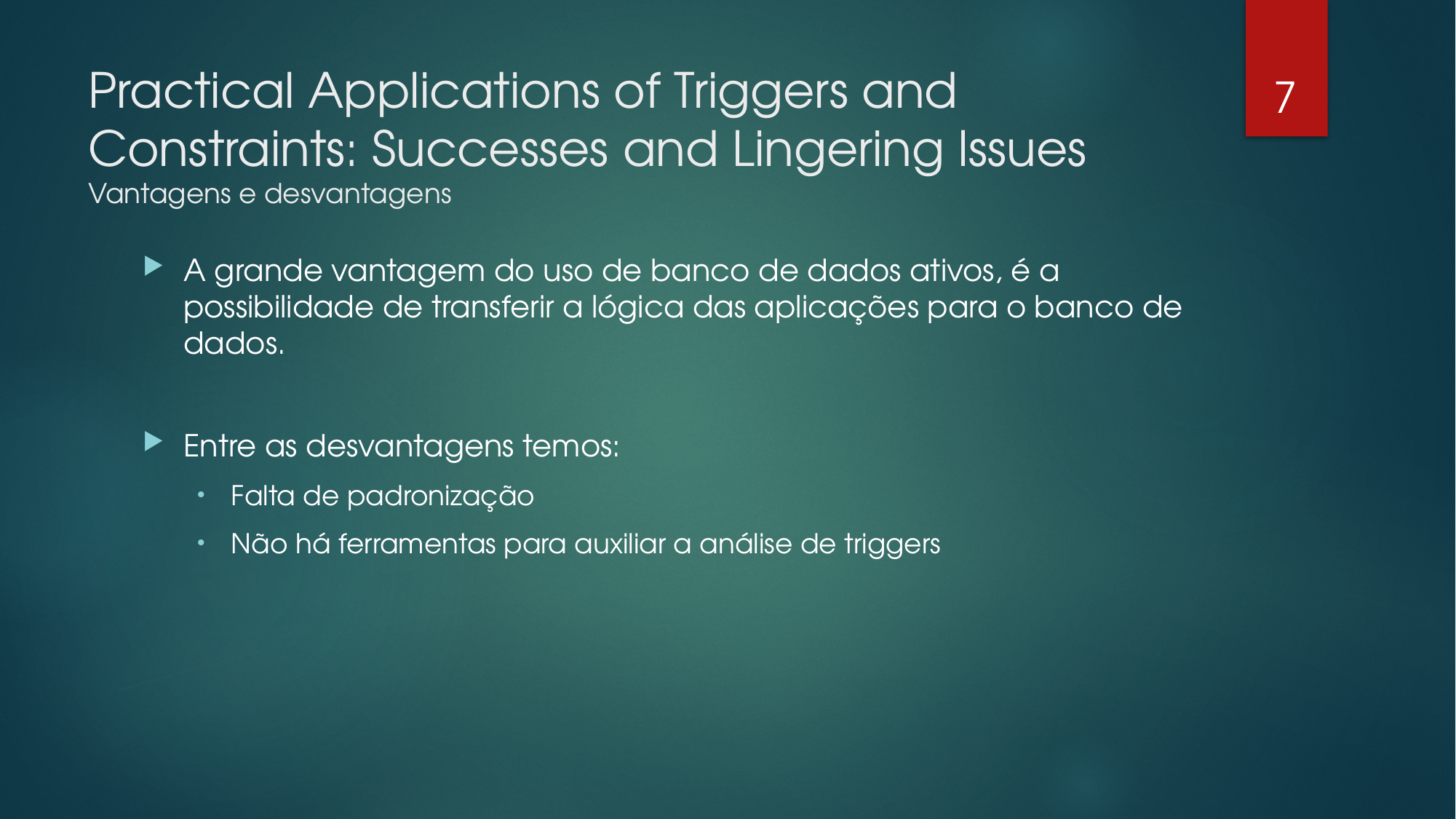

7
# Practical Applications of Triggers and Constraints: Successes and Lingering Issues Vantagens e desvantagens
A grande vantagem do uso de banco de dados ativos, é a possibilidade de transferir a lógica das aplicações para o banco de dados.

Entre as desvantagens temos:
Falta de padronização
Não há ferramentas para auxiliar a análise de triggers